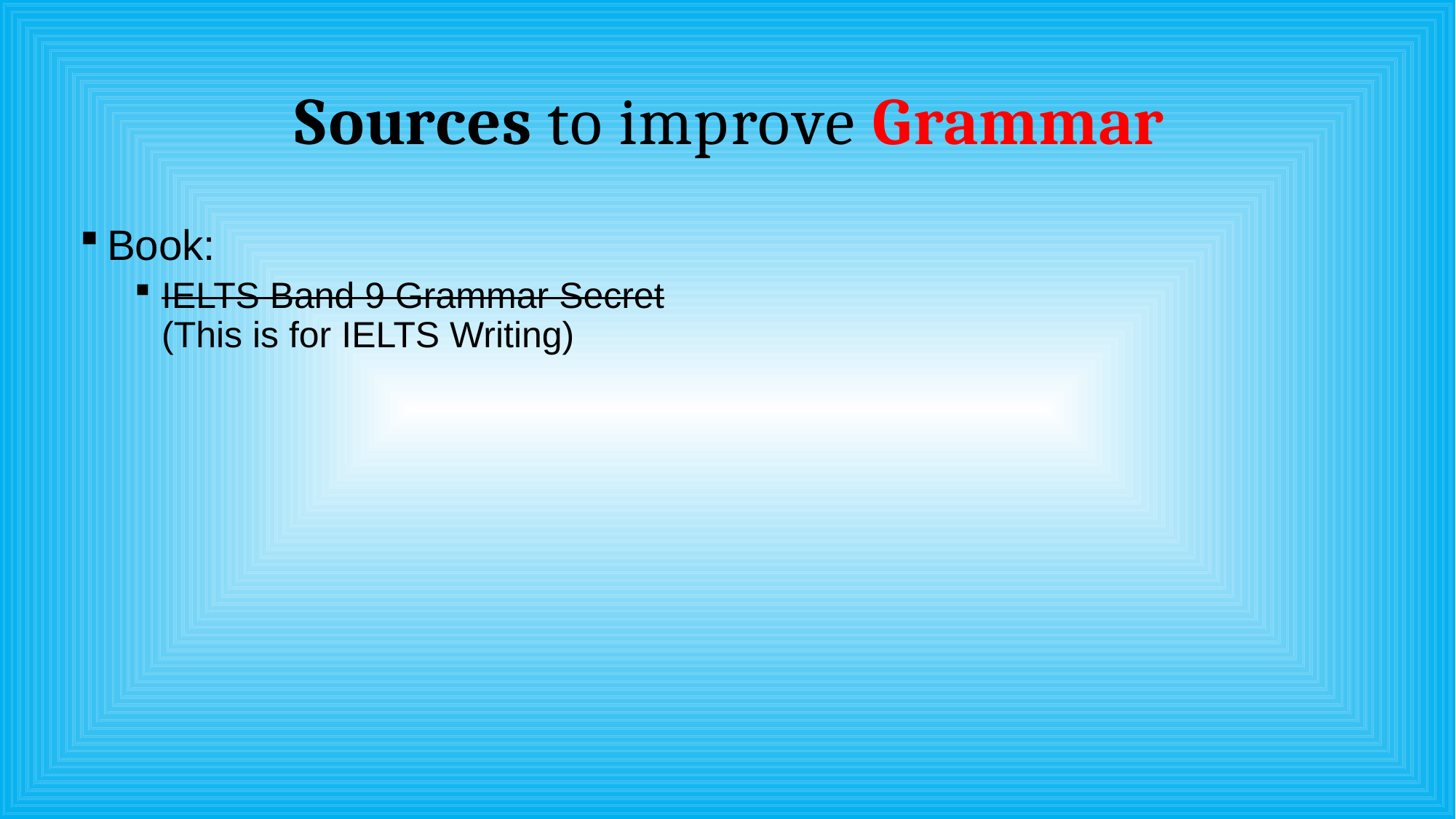

# Sources to improve Grammar
Book:
IELTS Band 9 Grammar Secret (This is for IELTS Writing)